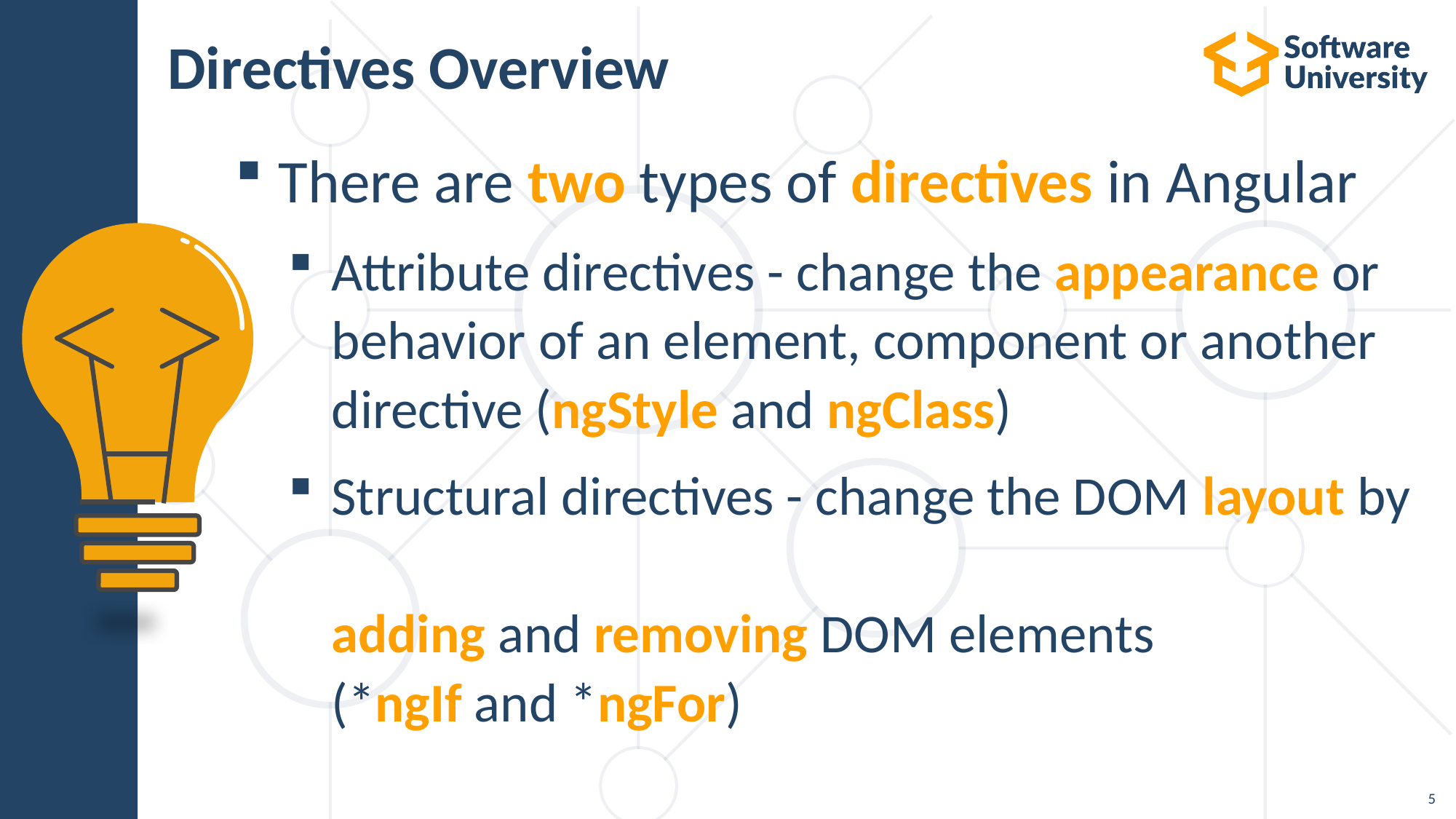

# Directives Overview
There are two types of directives in Angular
Attribute directives - change the appearance or
behavior of an element, component or another
directive (ngStyle and ngClass)
Structural directives - change the DOM layout by
adding and removing DOM elements
(*ngIf and *ngFor)
5